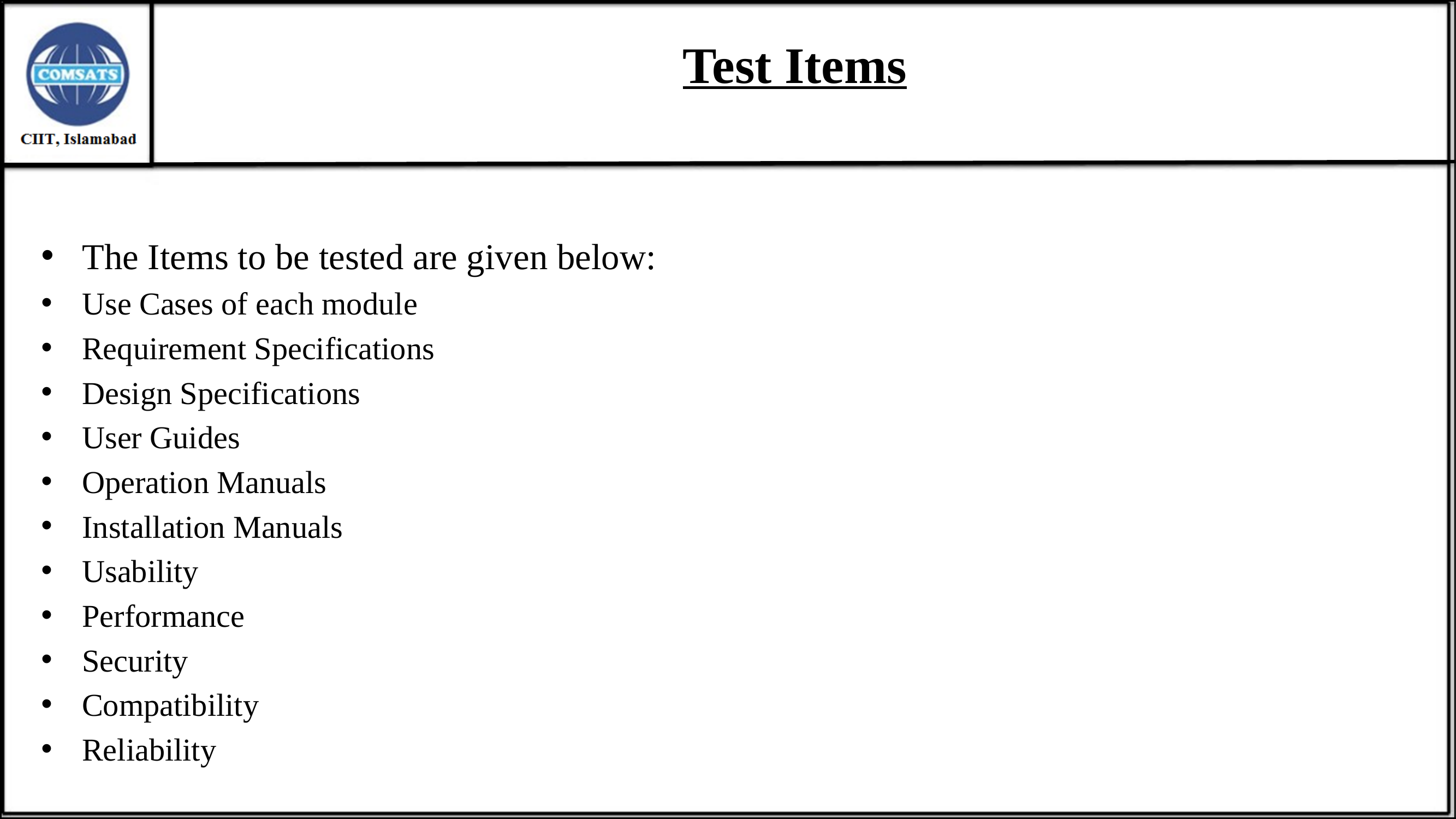

# Test Items

The Items to be tested are given below:
Use Cases of each module
Requirement Specifications
Design Specifications
User Guides
Operation Manuals
Installation Manuals
Usability
Performance
Security
Compatibility
Reliability